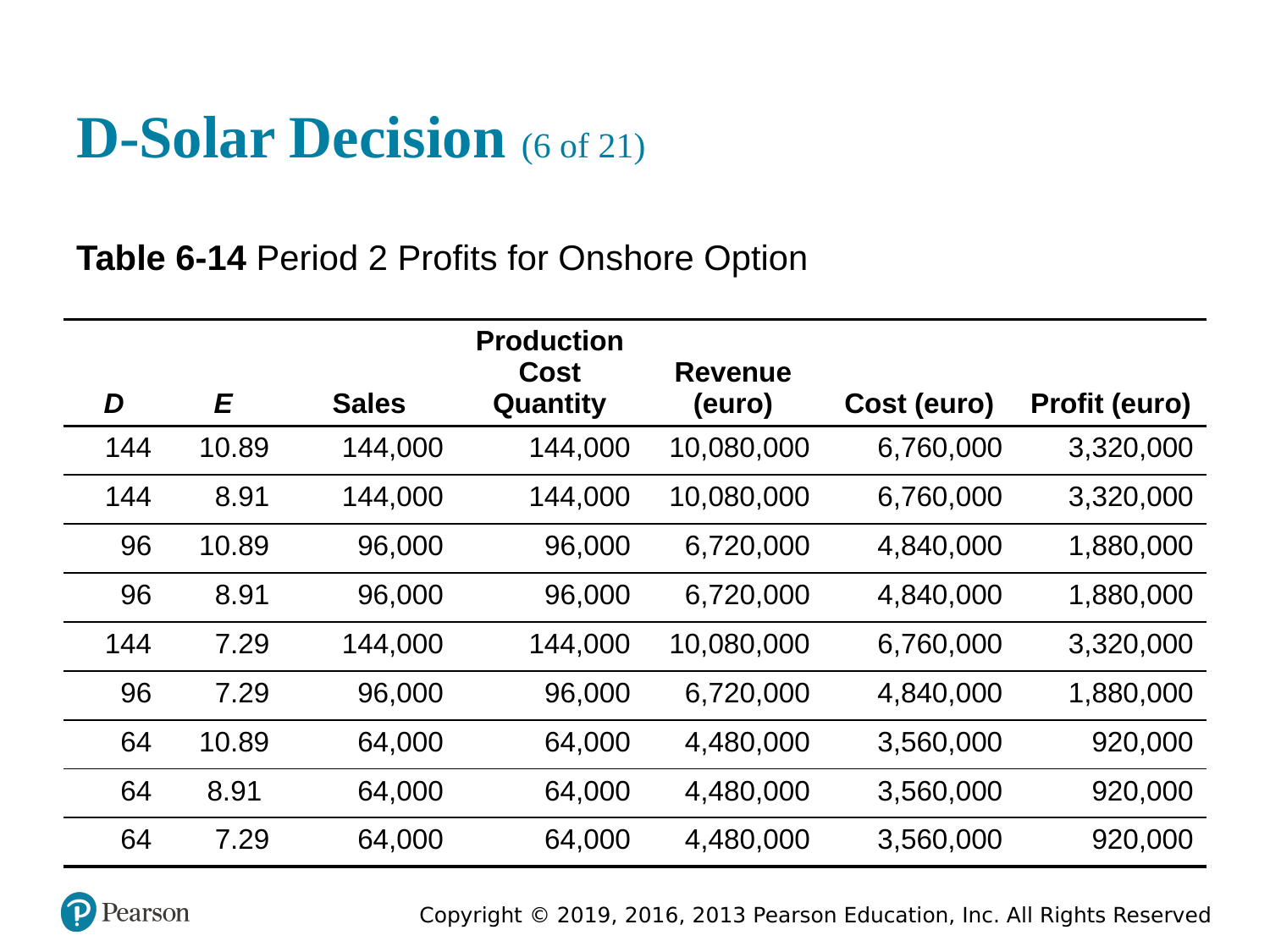

# D-Solar Decision (6 of 21)
Table 6-14 Period 2 Profits for Onshore Option
| D | E | Sales | Production Cost Quantity | Revenue (euro) | Cost (euro) | Profit (euro) |
| --- | --- | --- | --- | --- | --- | --- |
| 144 | 10.89 | 144,000 | 144,000 | 10,080,000 | 6,760,000 | 3,320,000 |
| 144 | 8.91 | 144,000 | 144,000 | 10,080,000 | 6,760,000 | 3,320,000 |
| 96 | 10.89 | 96,000 | 96,000 | 6,720,000 | 4,840,000 | 1,880,000 |
| 96 | 8.91 | 96,000 | 96,000 | 6,720,000 | 4,840,000 | 1,880,000 |
| 144 | 7.29 | 144,000 | 144,000 | 10,080,000 | 6,760,000 | 3,320,000 |
| 96 | 7.29 | 96,000 | 96,000 | 6,720,000 | 4,840,000 | 1,880,000 |
| 64 | 10.89 | 64,000 | 64,000 | 4,480,000 | 3,560,000 | 920,000 |
| 64 | 8.91 | 64,000 | 64,000 | 4,480,000 | 3,560,000 | 920,000 |
| 64 | 7.29 | 64,000 | 64,000 | 4,480,000 | 3,560,000 | 920,000 |